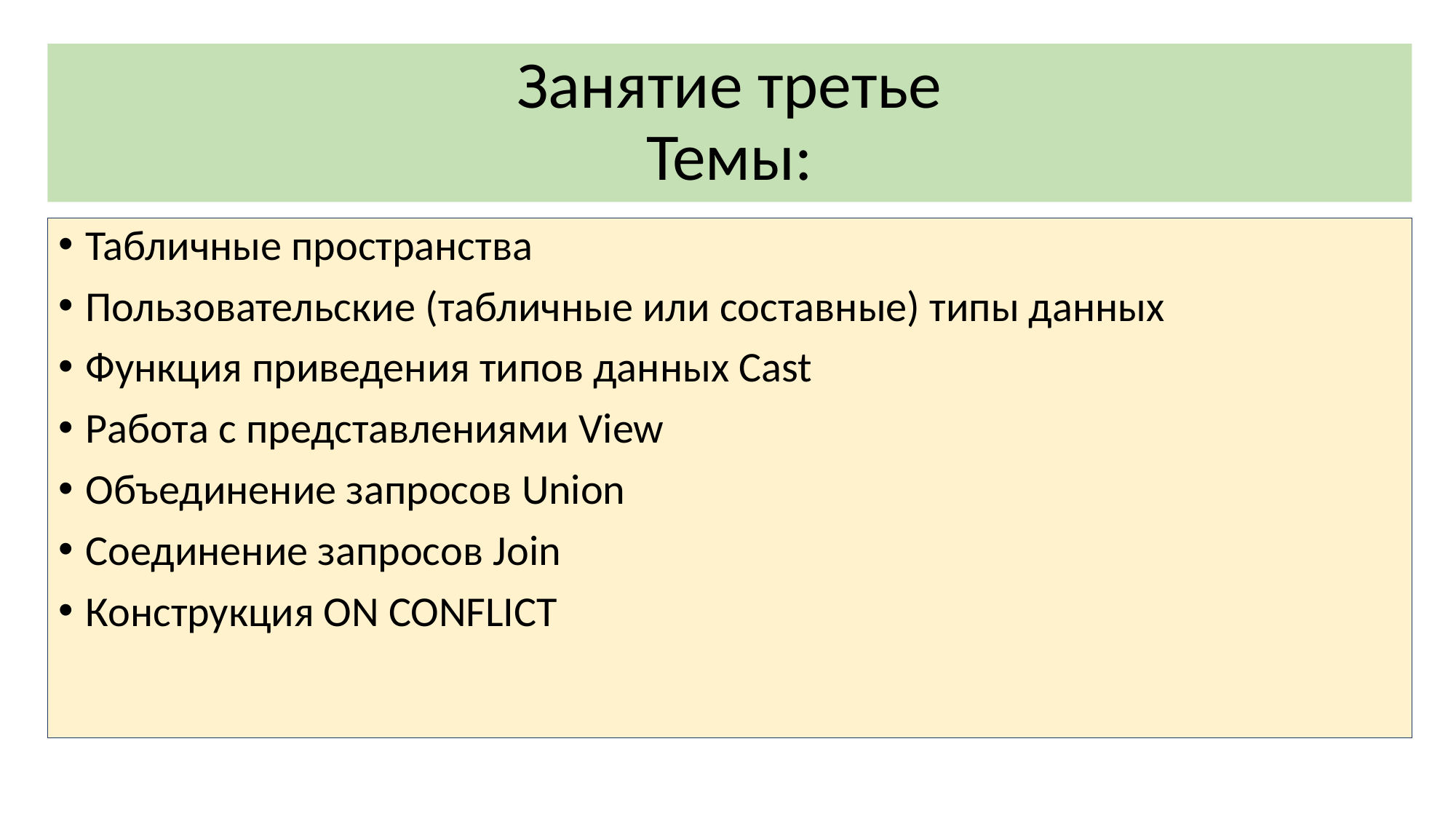

# Занятие третье Темы:
Табличные пространства
Пользовательские (табличные или составные) типы данных
Функция приведения типов данных Cast
Работа с представлениями View
Объединение запросов Union
Соединение запросов Join
Конструкция ON CONFLICT